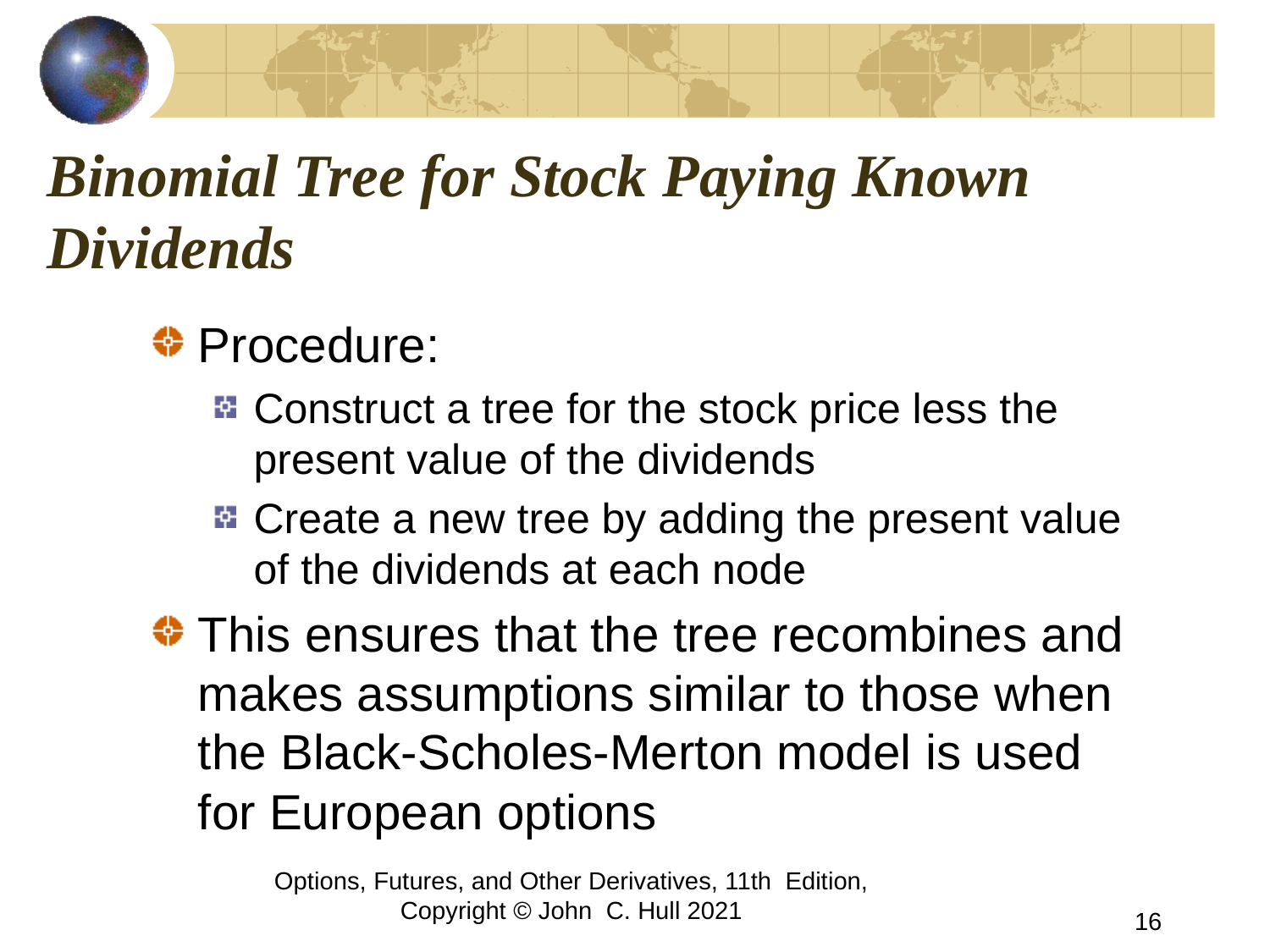

# Binomial Tree for Stock Paying Known Dividends
Procedure:
Construct a tree for the stock price less the present value of the dividends
Create a new tree by adding the present value of the dividends at each node
This ensures that the tree recombines and makes assumptions similar to those when the Black-Scholes-Merton model is used for European options
Options, Futures, and Other Derivatives, 11th  Edition, Copyright © John  C. Hull 2021
16